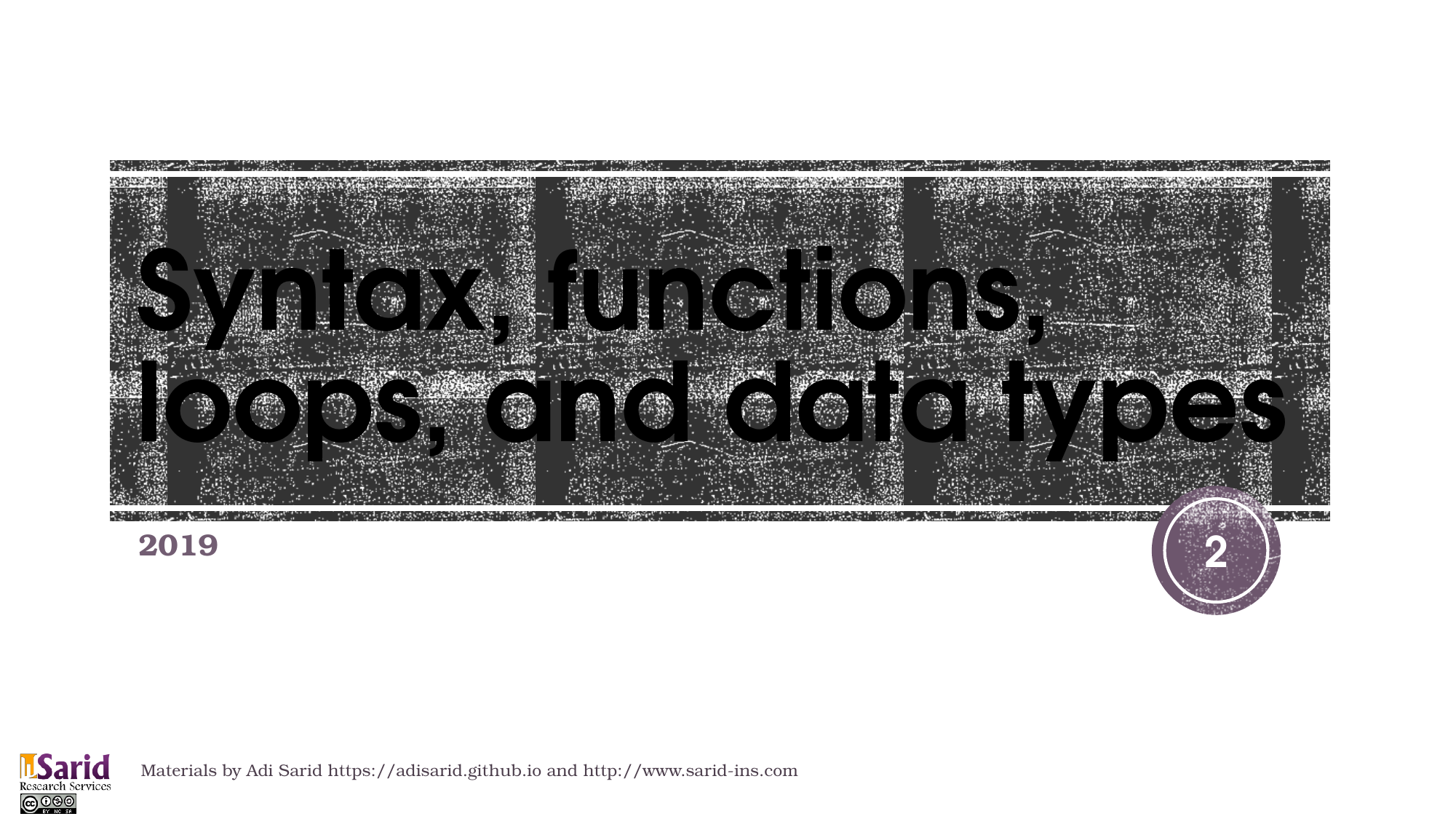

# Syntax, functions, loops, and data types
2
2019
Materials by Adi Sarid https://adisarid.github.io and http://www.sarid-ins.com